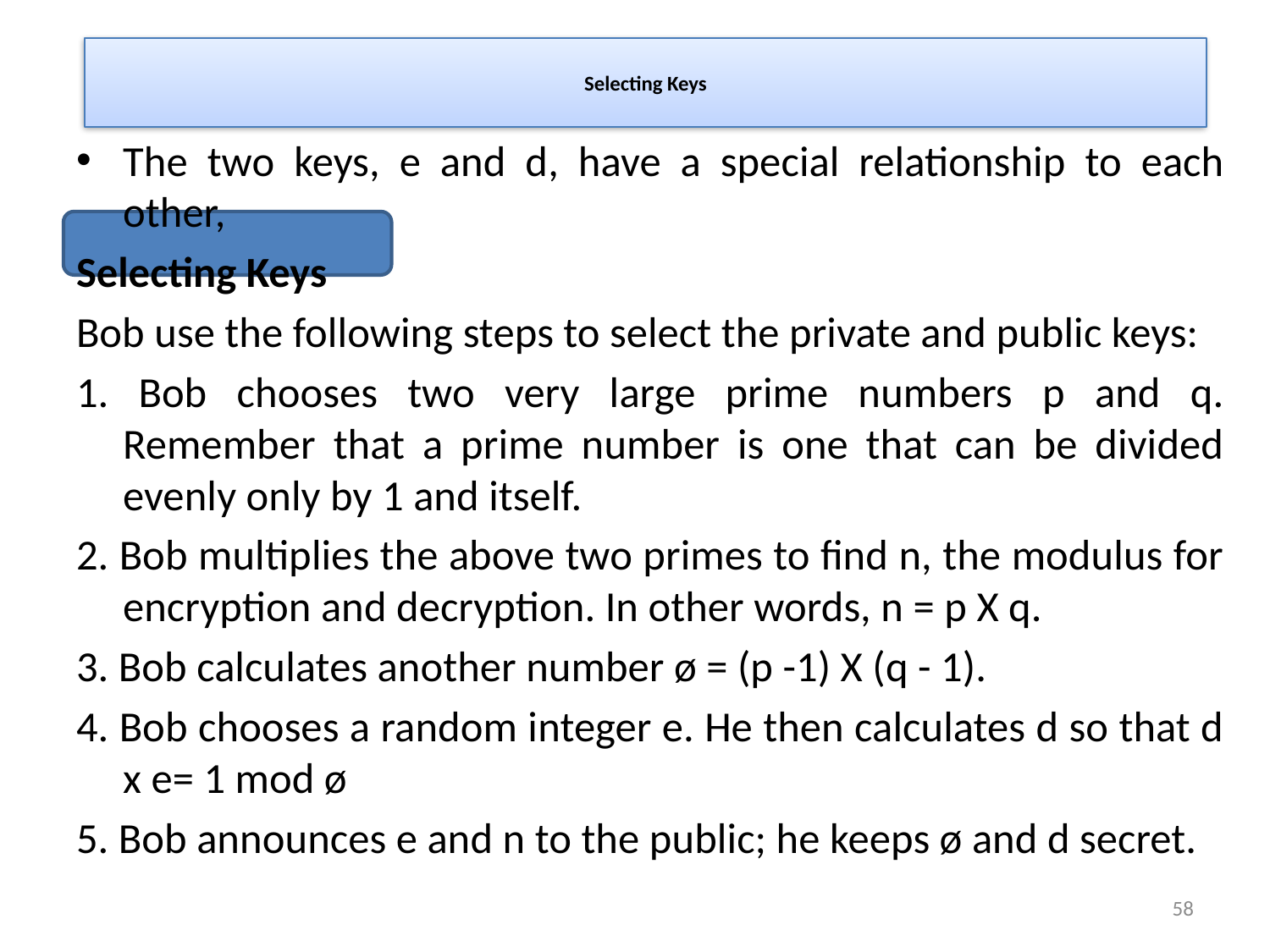

# Selecting Keys
The two keys, e and d, have a special relationship to each other,
Selecting Keys
Bob use the following steps to select the private and public keys:
1. Bob chooses two very large prime numbers p and q. Remember that a prime number is one that can be divided evenly only by 1 and itself.
2. Bob multiplies the above two primes to find n, the modulus for encryption and decryption. In other words, n = p X q.
3. Bob calculates another number ø = (p -1) X (q - 1).
4. Bob chooses a random integer e. He then calculates d so that d x e= 1 mod ø
5. Bob announces e and n to the public; he keeps ø and d secret.

58